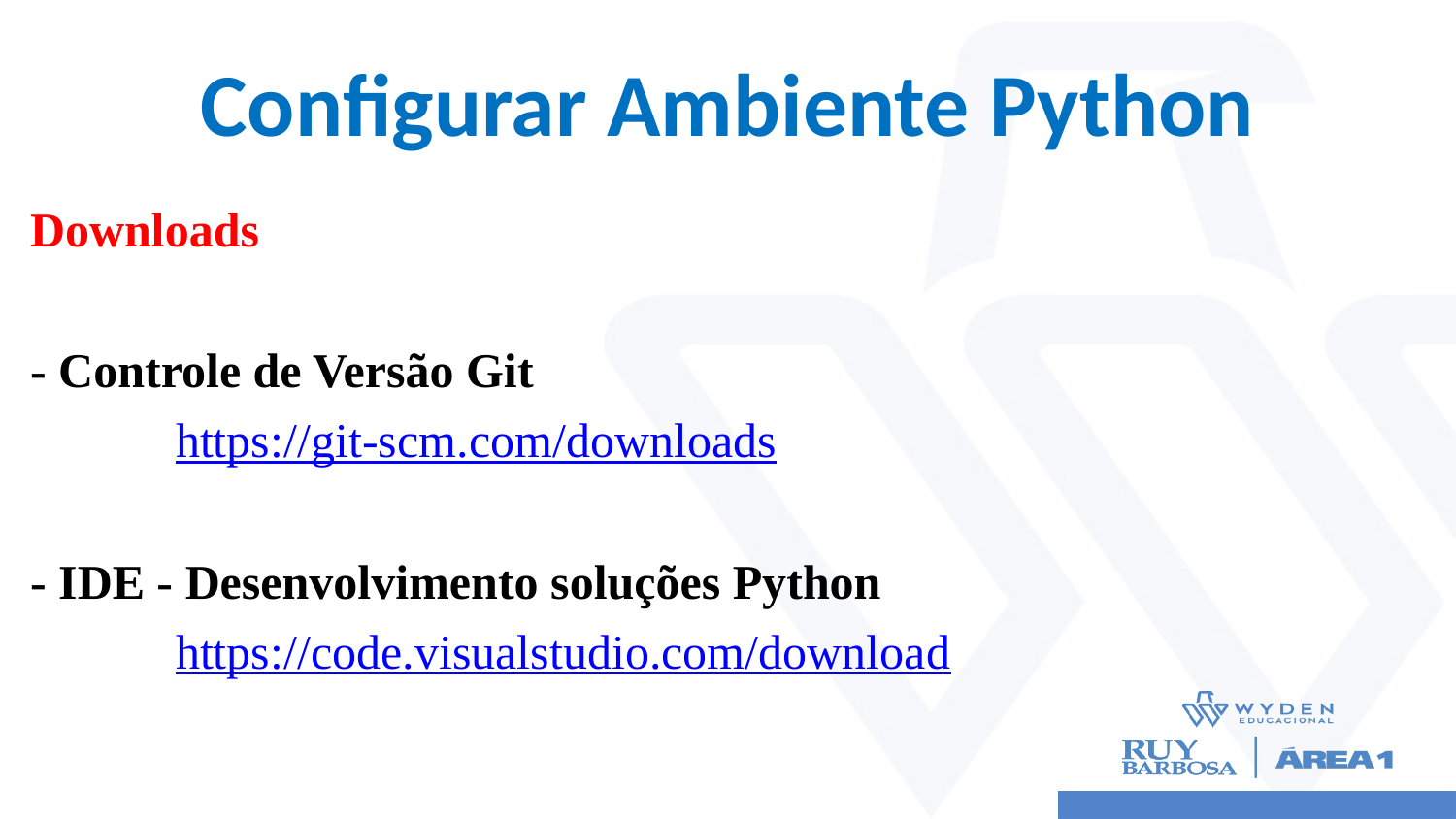

# Configurar Ambiente Python
Downloads

- Controle de Versão Git
	https://git-scm.com/downloads

- IDE - Desenvolvimento soluções Python
	https://code.visualstudio.com/download